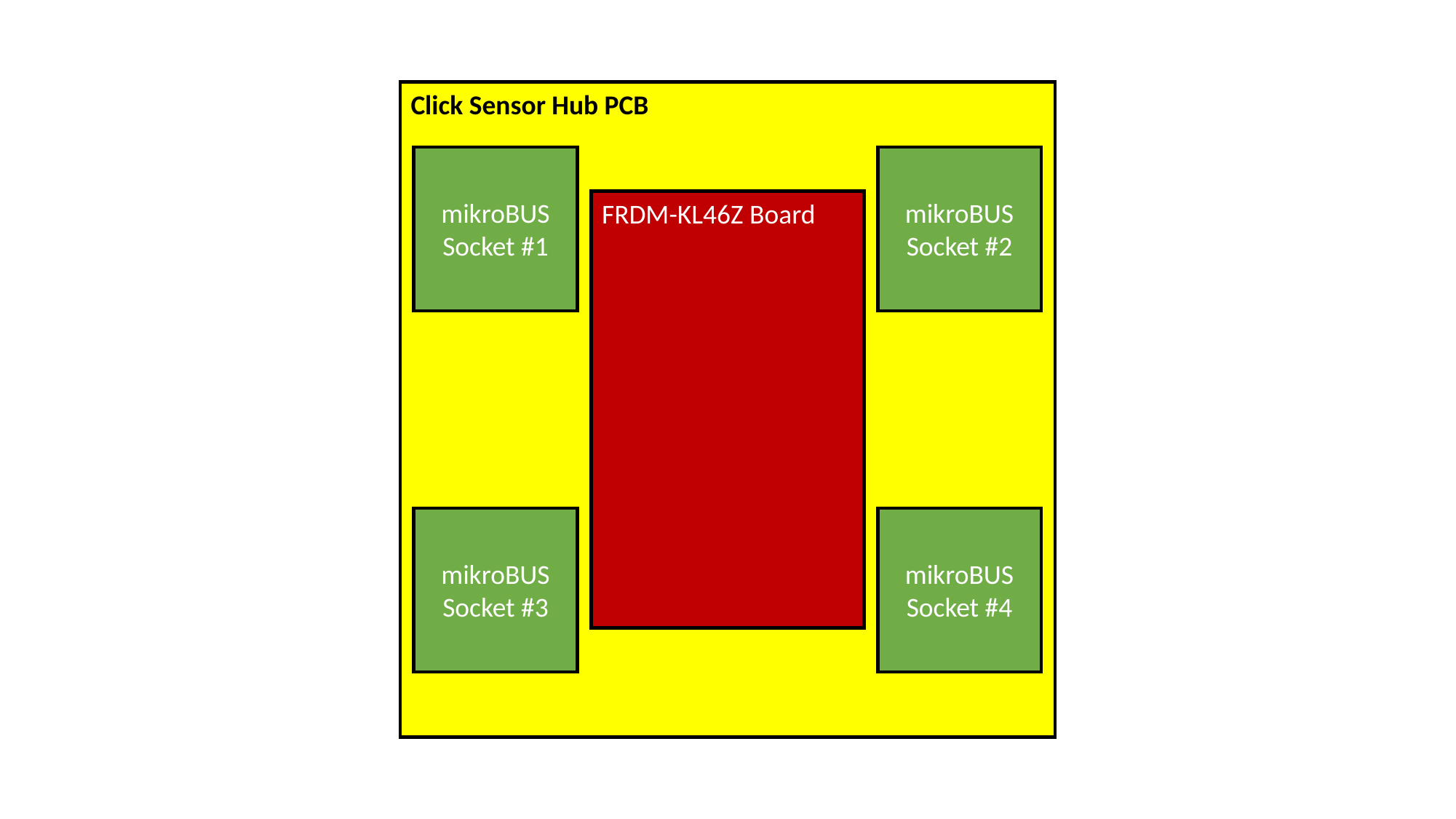

Click Sensor Hub PCB
mikroBUS
Socket #1
mikroBUS
Socket #2
FRDM-KL46Z Board
mikroBUS
Socket #4
mikroBUS
Socket #3